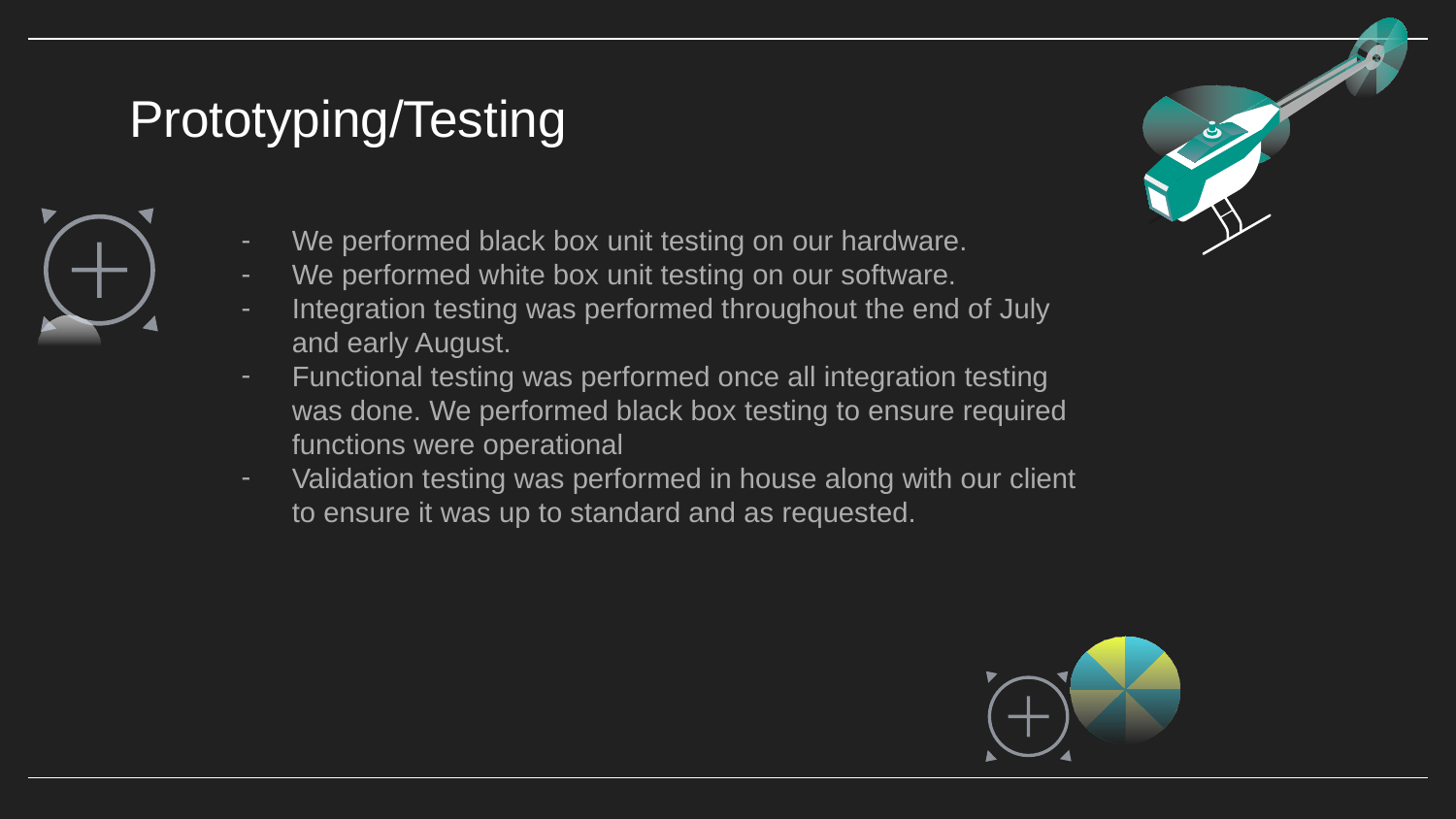

# Prototyping/Testing

We performed black box unit testing on our hardware.
We performed white box unit testing on our software.
Integration testing was performed throughout the end of July and early August.
Functional testing was performed once all integration testing was done. We performed black box testing to ensure required functions were operational
Validation testing was performed in house along with our client to ensure it was up to standard and as requested.